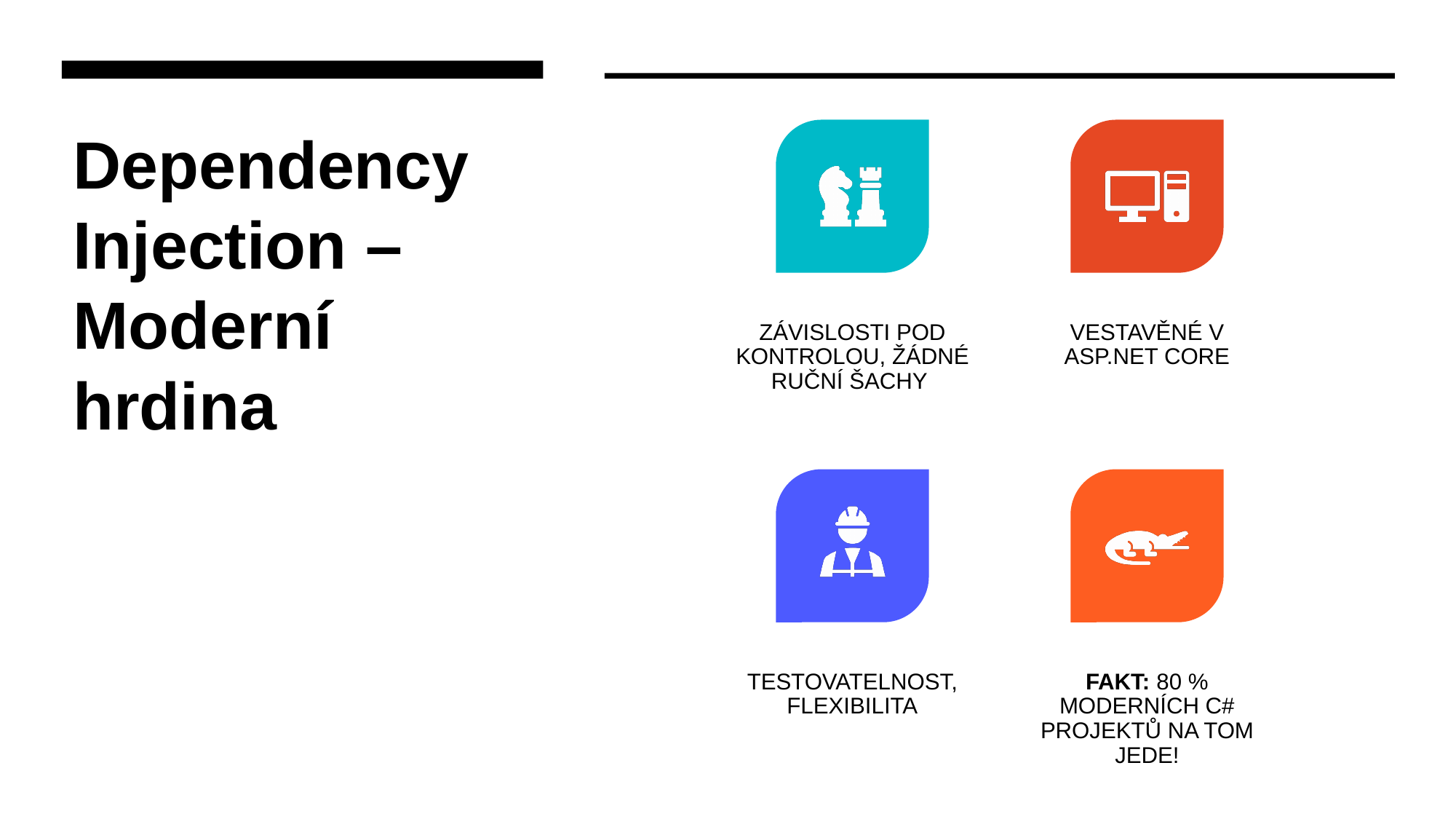

# Dependency Injection – Moderní hrdina
Závislosti pod kontrolou, žádné ruční šachy
Vestavěné v ASP.NET Core
Testovatelnost, flexibilita
Fakt: 80 % moderních C# projektů na tom jede!